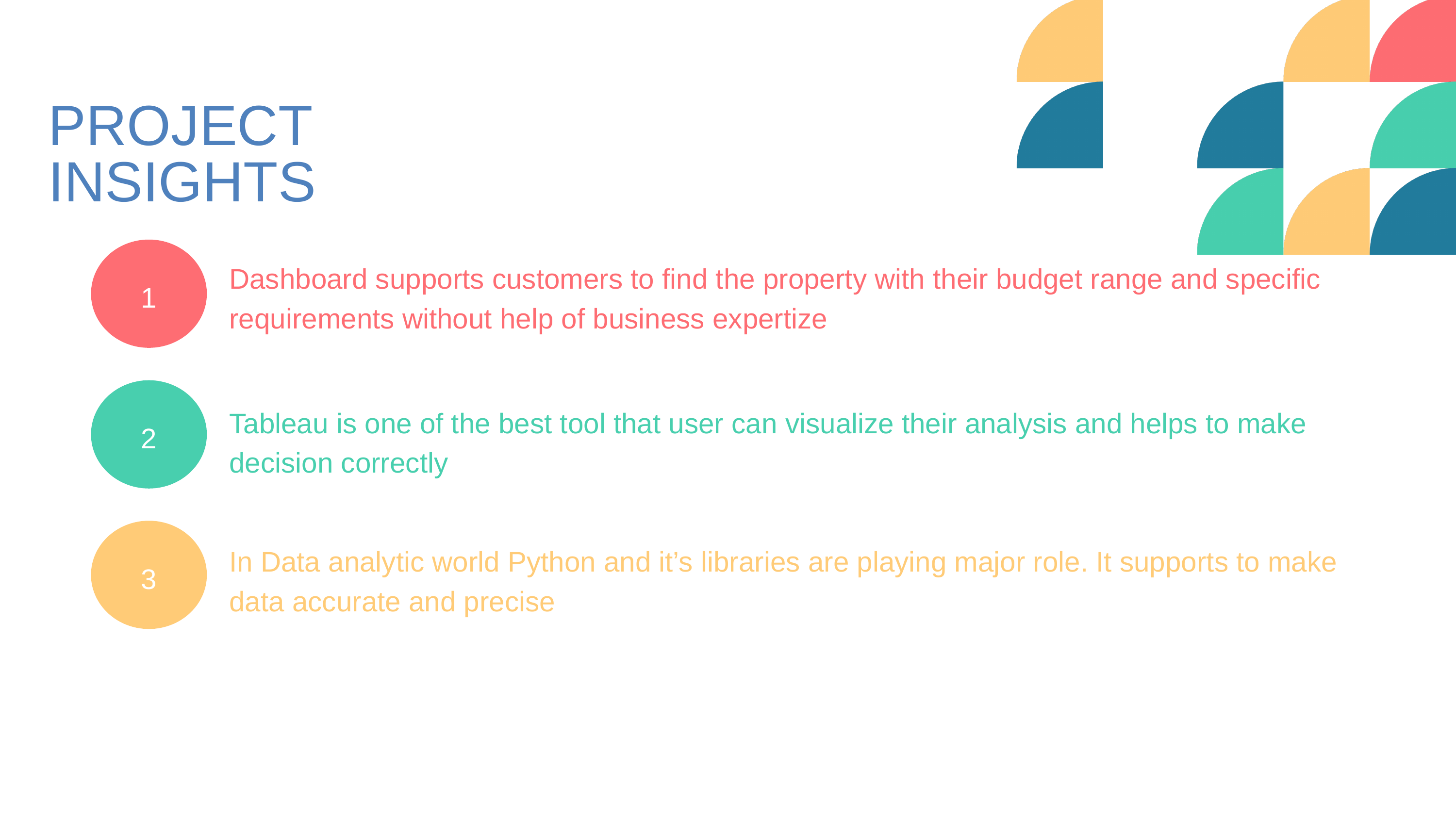

PROJECT INSIGHTS

Dashboard supports customers to find the property with their budget range and specific requirements without help of business expertize

1

Tableau is one of the best tool that user can visualize their analysis and helps to make decision correctly
2

In Data analytic world Python and it’s libraries are playing major role. It supports to make data accurate and precise
3